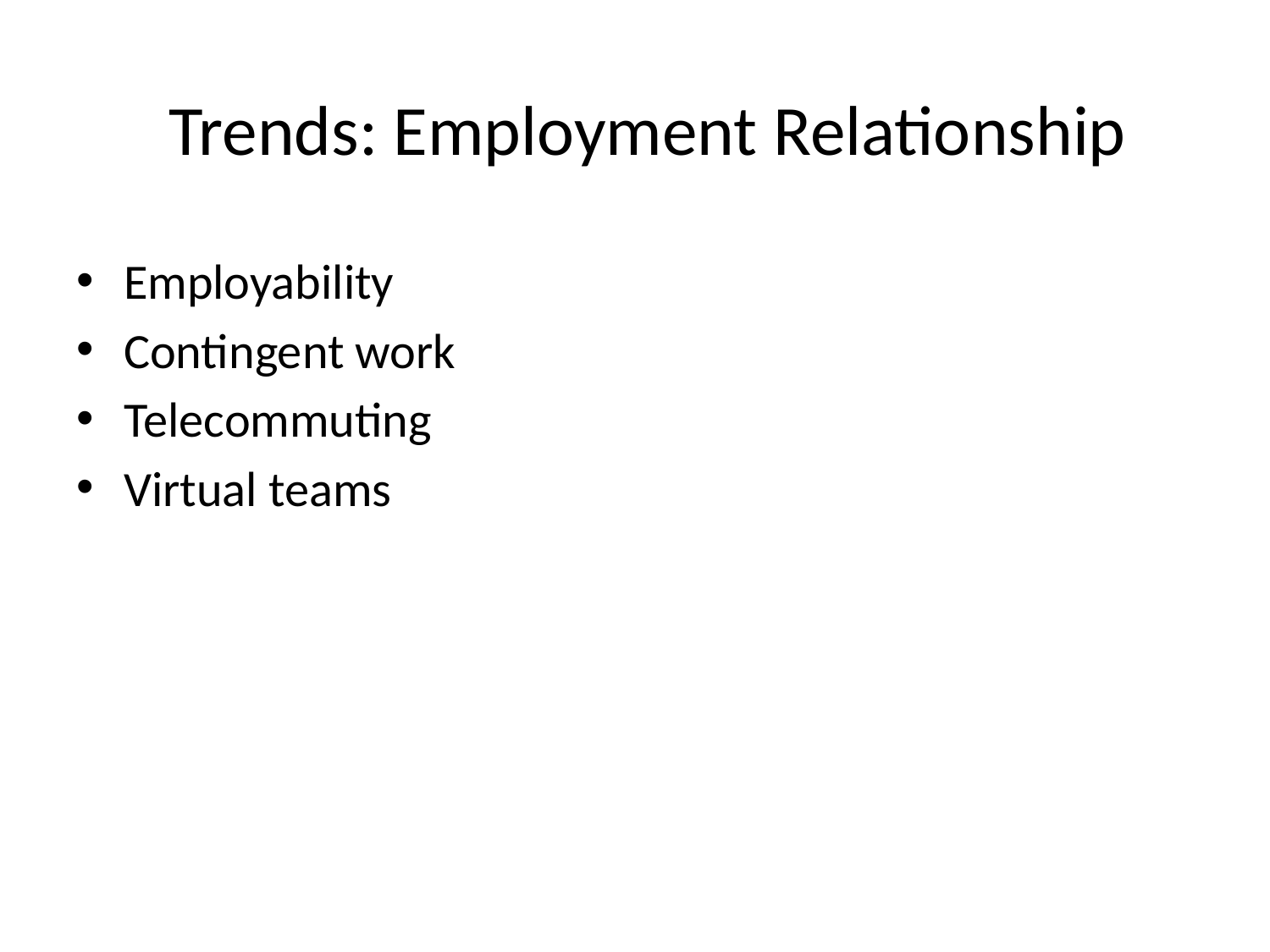

# Trends: Employment Relationship
Employability
Contingent work
Telecommuting
Virtual teams